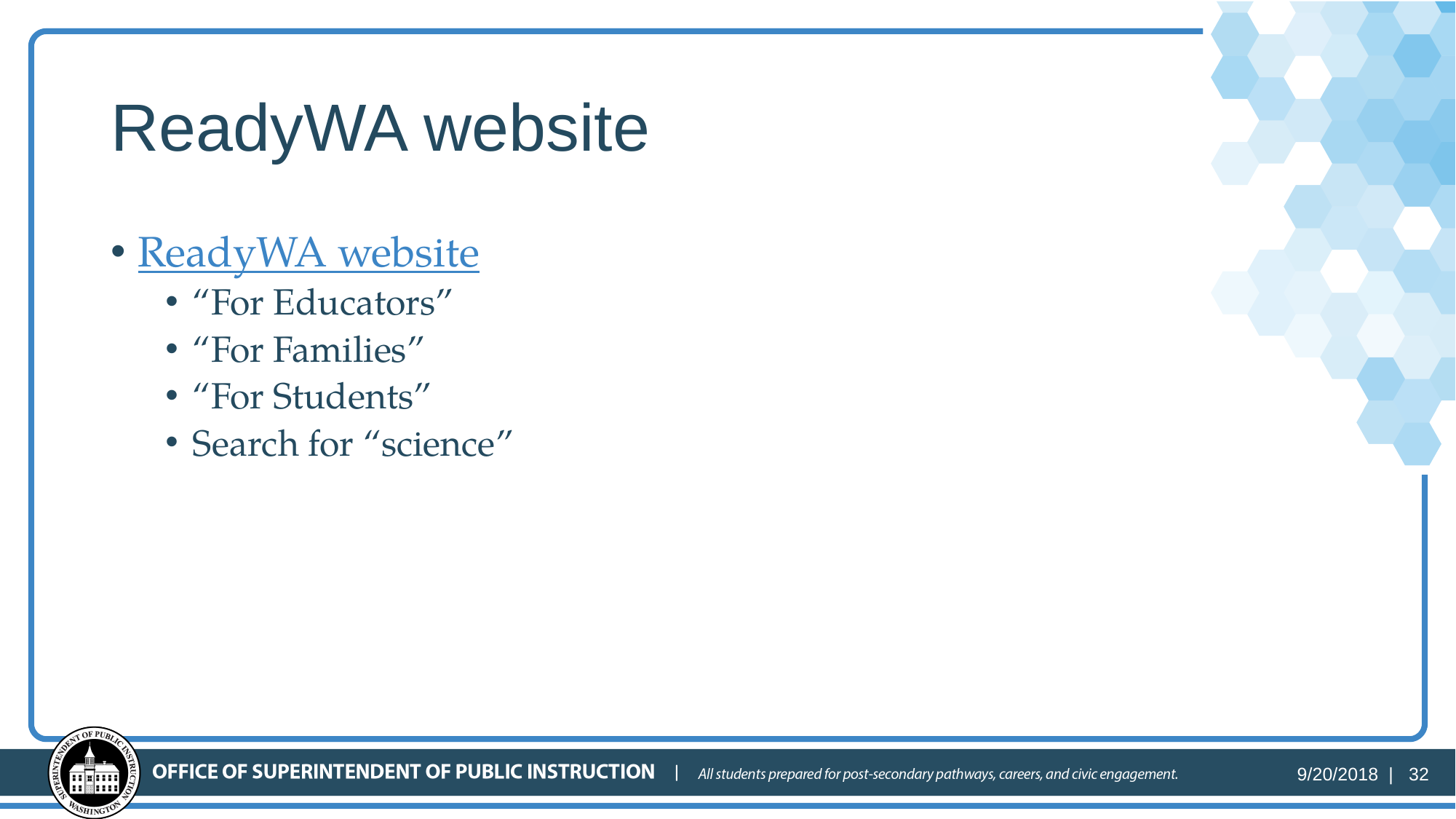

# ReadyWA website
ReadyWA website
“For Educators”
“For Families”
“For Students”
Search for “science”